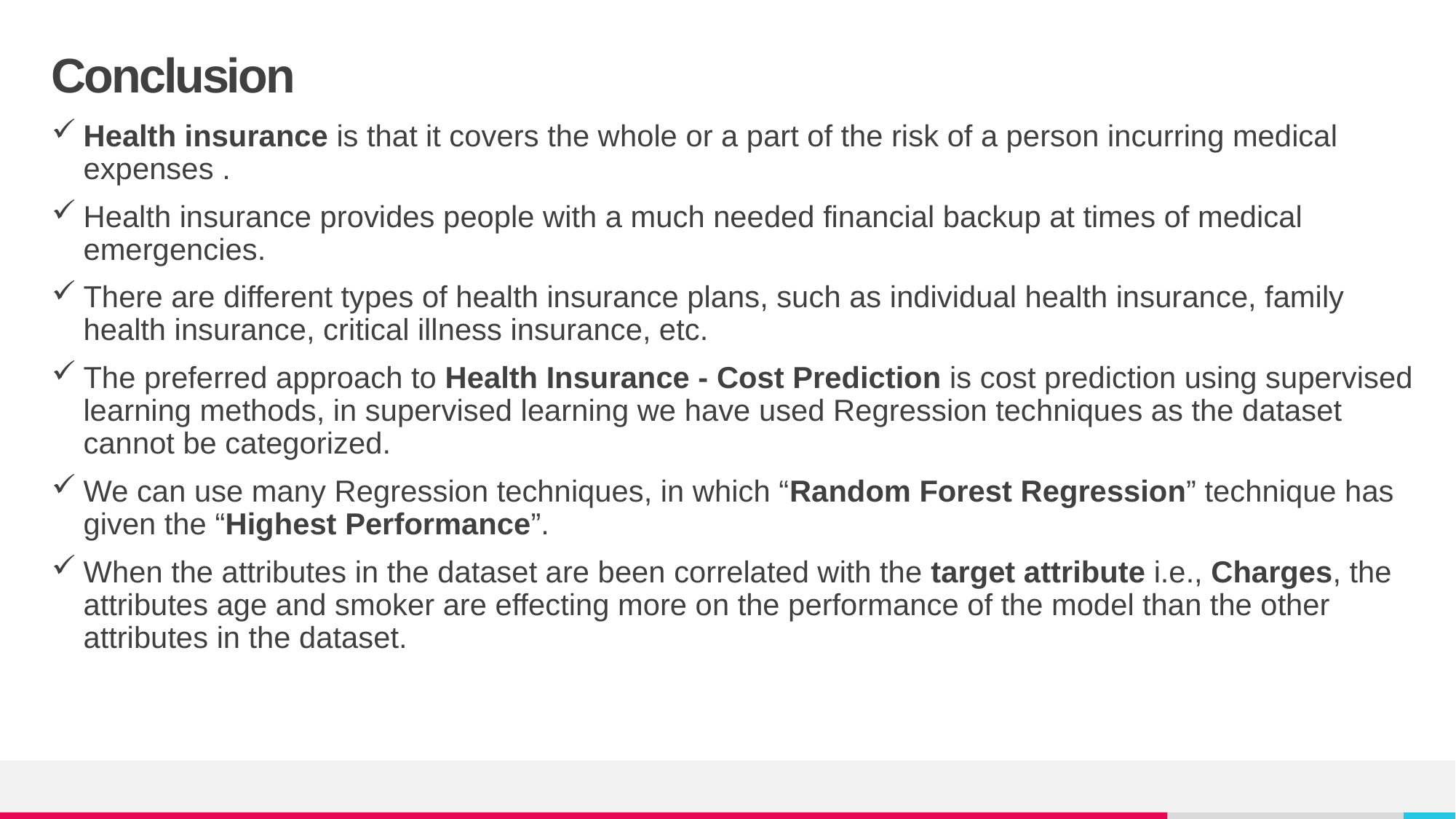

# Conclusion
Health insurance is that it covers the whole or a part of the risk of a person incurring medical expenses .
Health insurance provides people with a much needed financial backup at times of medical emergencies.
There are different types of health insurance plans, such as individual health insurance, family health insurance, critical illness insurance, etc.
The preferred approach to Health Insurance - Cost Prediction is cost prediction using supervised learning methods, in supervised learning we have used Regression techniques as the dataset cannot be categorized.
We can use many Regression techniques, in which “Random Forest Regression” technique has given the “Highest Performance”.
When the attributes in the dataset are been correlated with the target attribute i.e., Charges, the attributes age and smoker are effecting more on the performance of the model than the other attributes in the dataset.